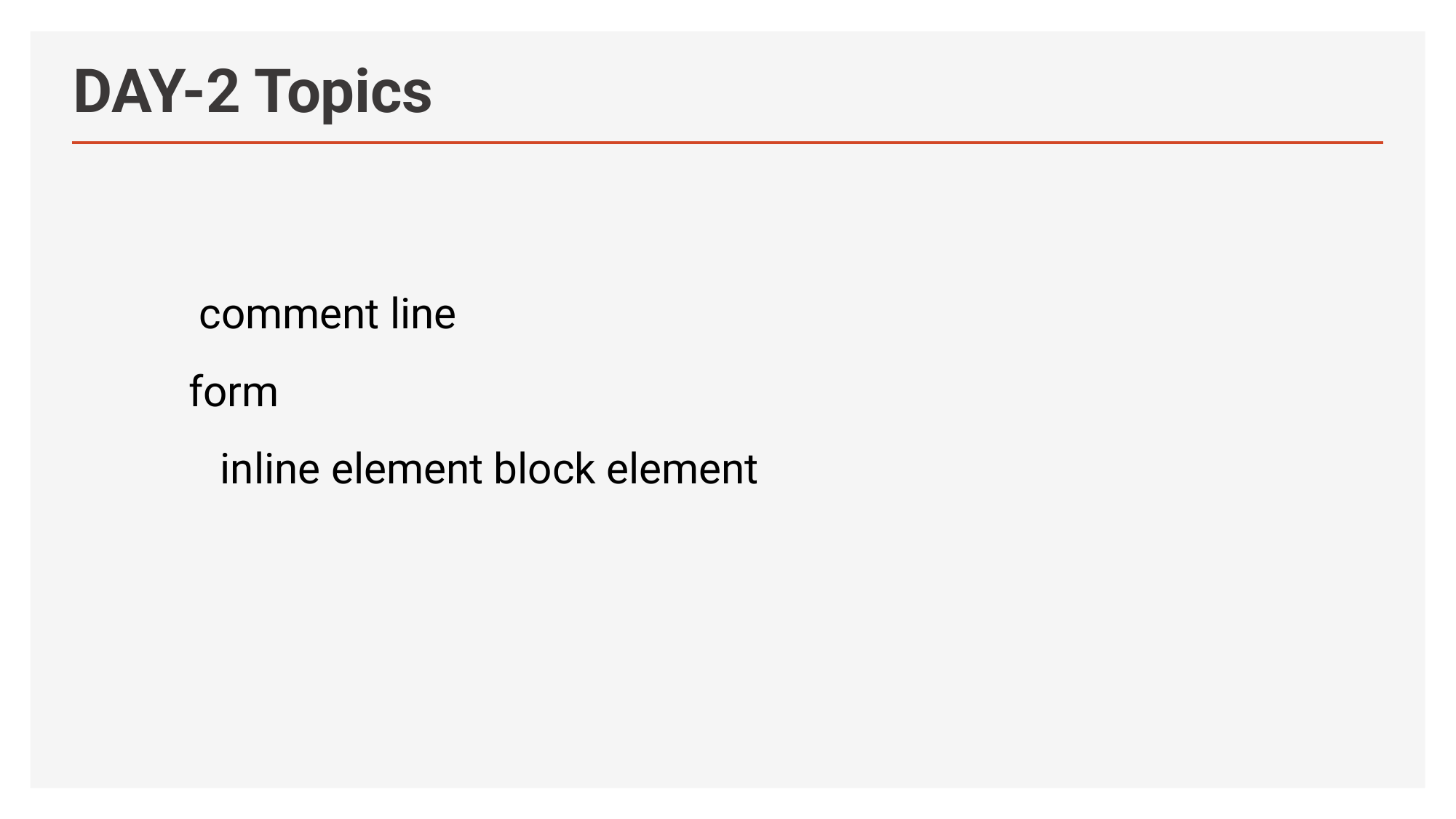

# DAY-2 Topics

          comment line
         form
            inline element block element